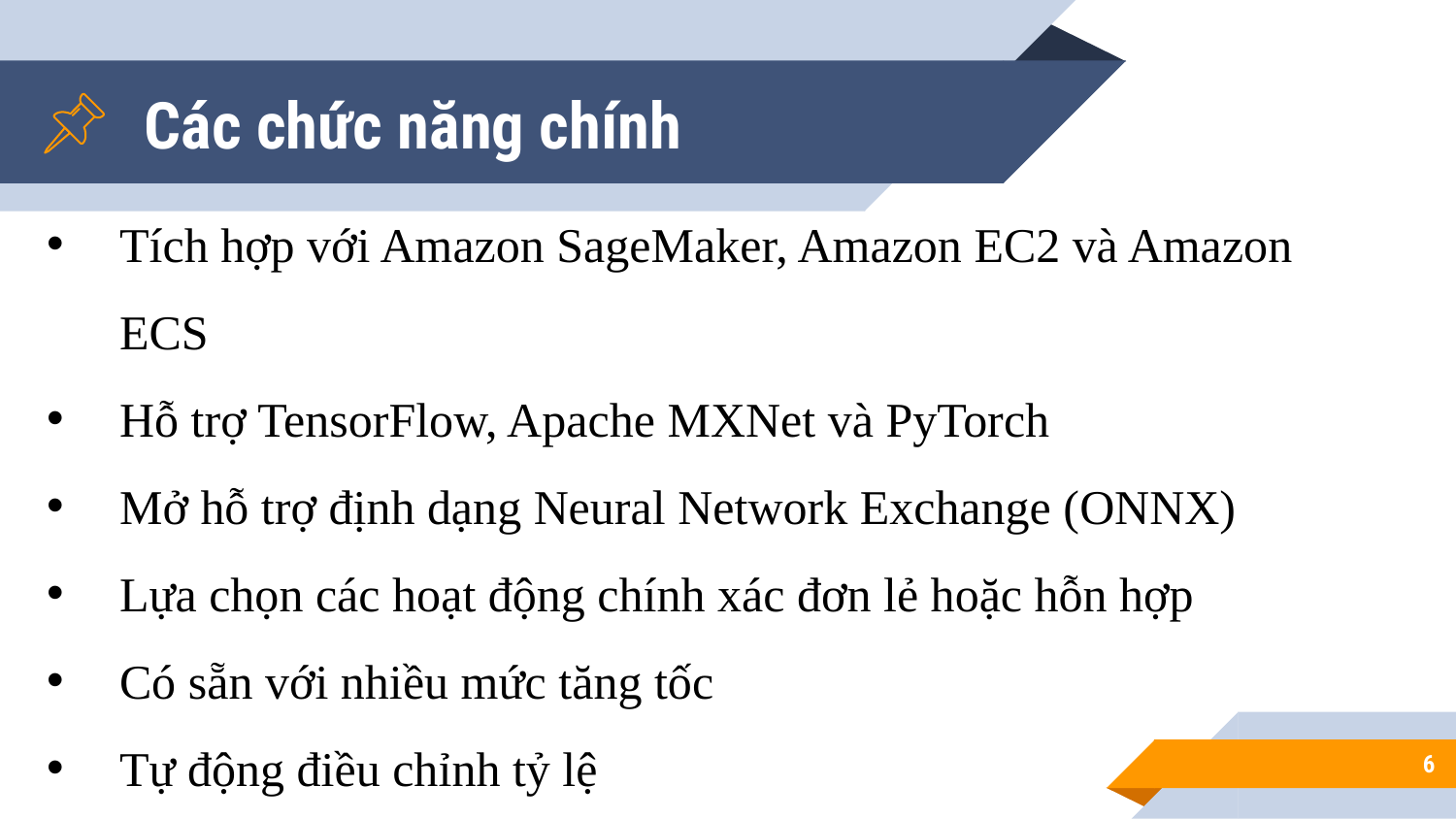

# Các chức năng chính

Tích hợp với Amazon SageMaker, Amazon EC2 và Amazon ECS
Hỗ trợ TensorFlow, Apache MXNet và PyTorch
Mở hỗ trợ định dạng Neural Network Exchange (ONNX)
Lựa chọn các hoạt động chính xác đơn lẻ hoặc hỗn hợp
Có sẵn với nhiều mức tăng tốc
Tự động điều chỉnh tỷ lệ
6